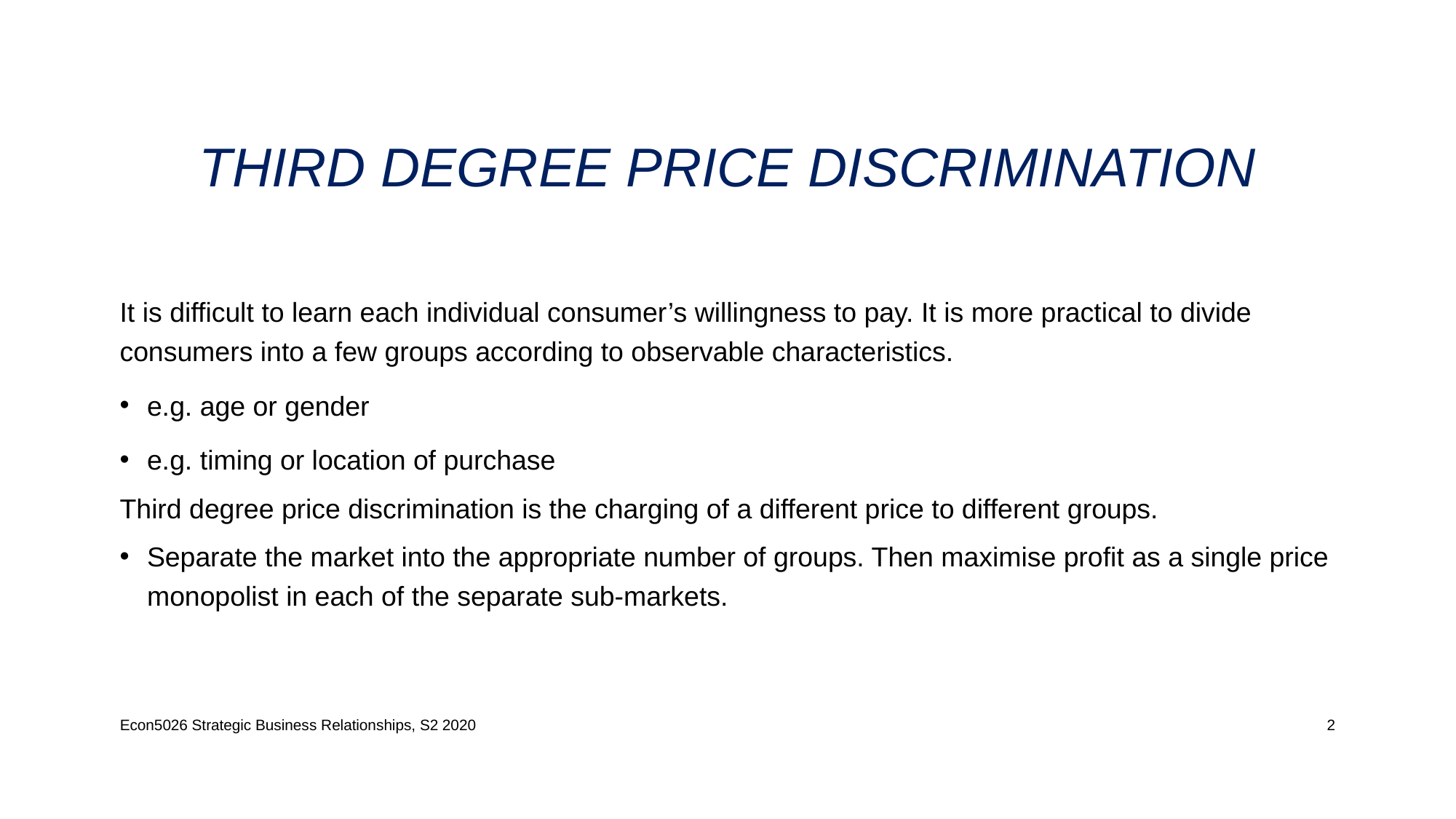

# Third degree price discrimination
It is difficult to learn each individual consumer’s willingness to pay. It is more practical to divide consumers into a few groups according to observable characteristics.
e.g. age or gender
e.g. timing or location of purchase
Third degree price discrimination is the charging of a different price to different groups.
Separate the market into the appropriate number of groups. Then maximise profit as a single price monopolist in each of the separate sub-markets.

Econ5026 Strategic Business Relationships, S2 2020
2